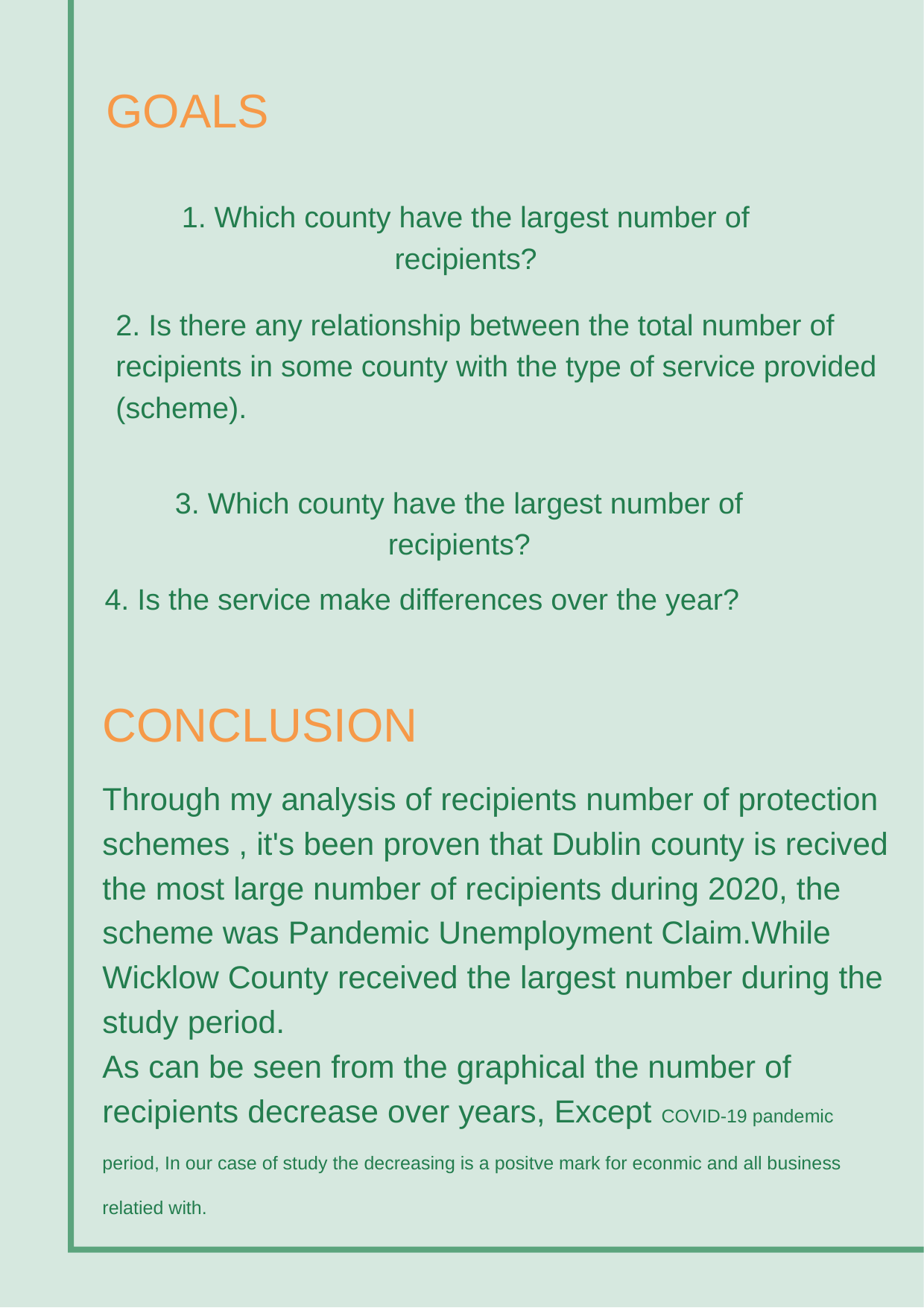

GOALS
1. Which county have the largest number of recipients?
2. Is there any relationship between the total number of recipients in some county with the type of service provided (scheme).
3. Which county have the largest number of recipients?
4. Is the service make differences over the year?
CONCLUSION
Through my analysis of recipients number of protection schemes , it's been proven that Dublin county is recived the most large number of recipients during 2020, the scheme was Pandemic Unemployment Claim.While Wicklow County received the largest number during the study period.
As can be seen from the graphical the number of recipients decrease over years, Except COVID-19 pandemic period, In our case of study the decreasing is a positve mark for econmic and all business relatied with.